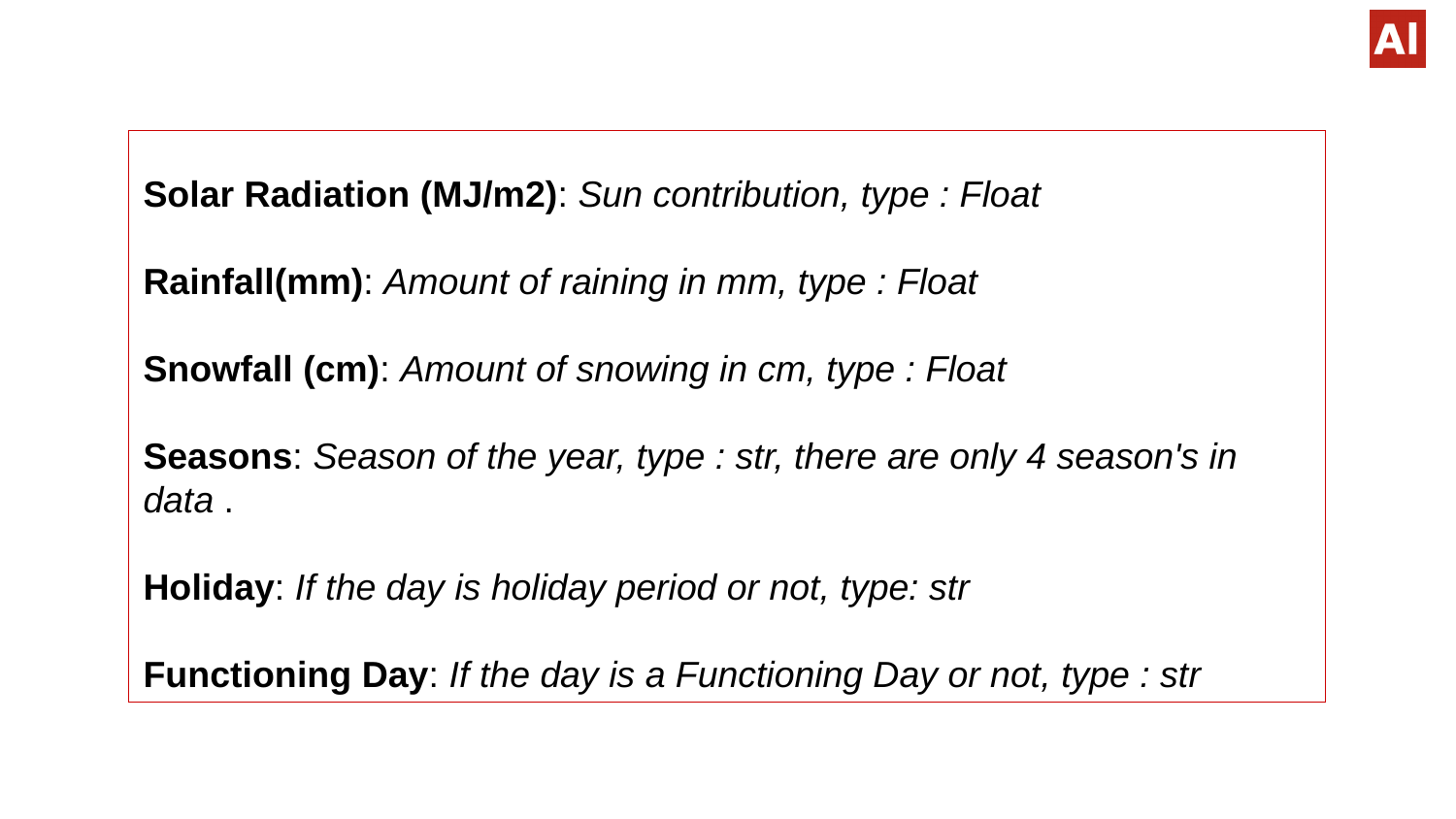

Solar Radiation (MJ/m2): Sun contribution, type : Float

Rainfall(mm): Amount of raining in mm, type : Float

Snowfall (cm): Amount of snowing in cm, type : Float

Seasons: Season of the year, type : str, there are only 4 season's in data .

Holiday: If the day is holiday period or not, type: str

Functioning Day: If the day is a Functioning Day or not, type : str